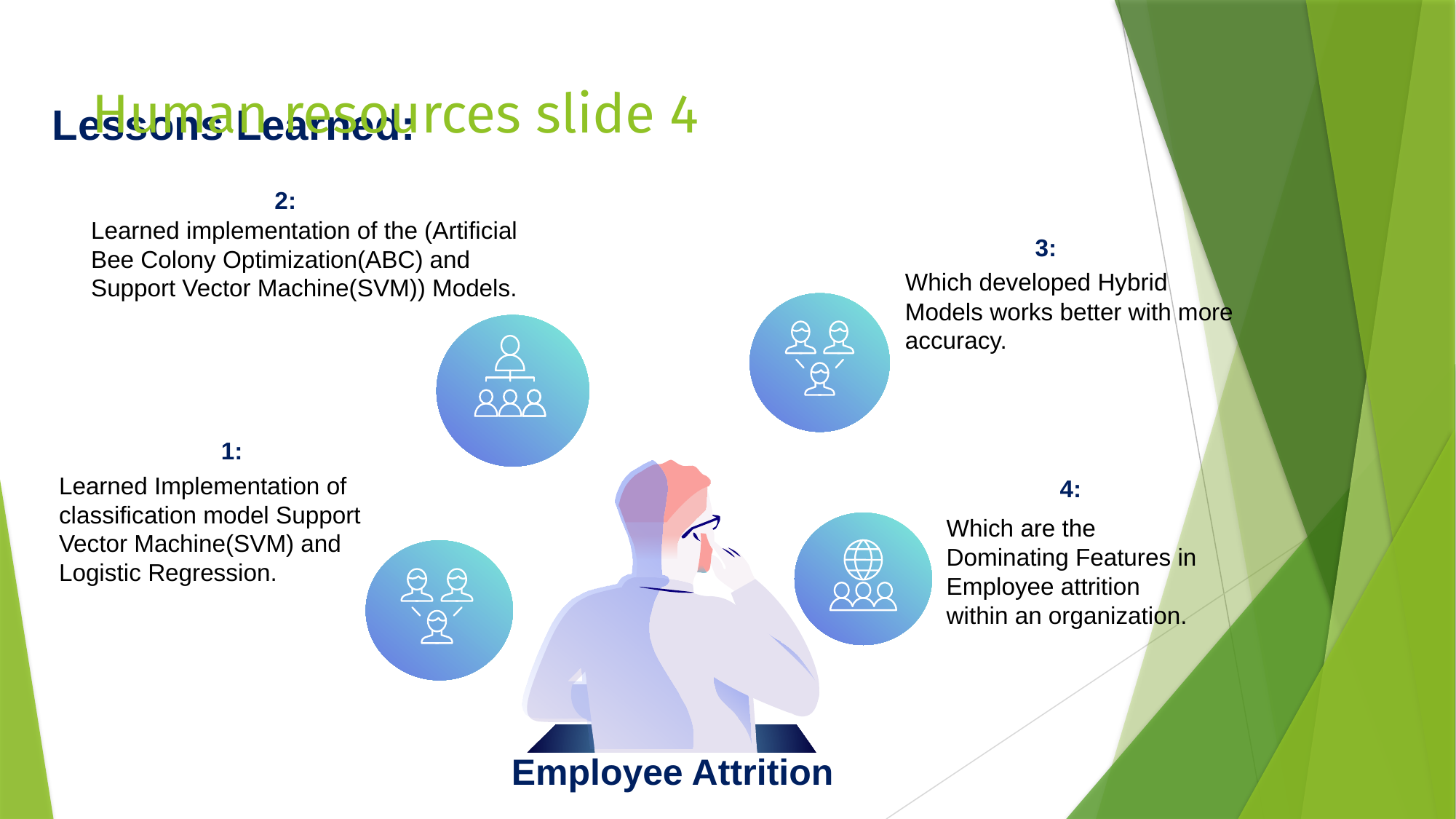

# Human resources slide 4
Lessons Learned:
2:
Learned implementation of the (Artificial Bee Colony Optimization(ABC) and Support Vector Machine(SVM)) Models.
3:
Which developed Hybrid Models works better with more accuracy.

1:
Learned Implementation of classification model Support Vector Machine(SVM) and Logistic Regression.

4:
Which are the
Dominating Features in
Employee attrition
within an organization.

Employee Attrition